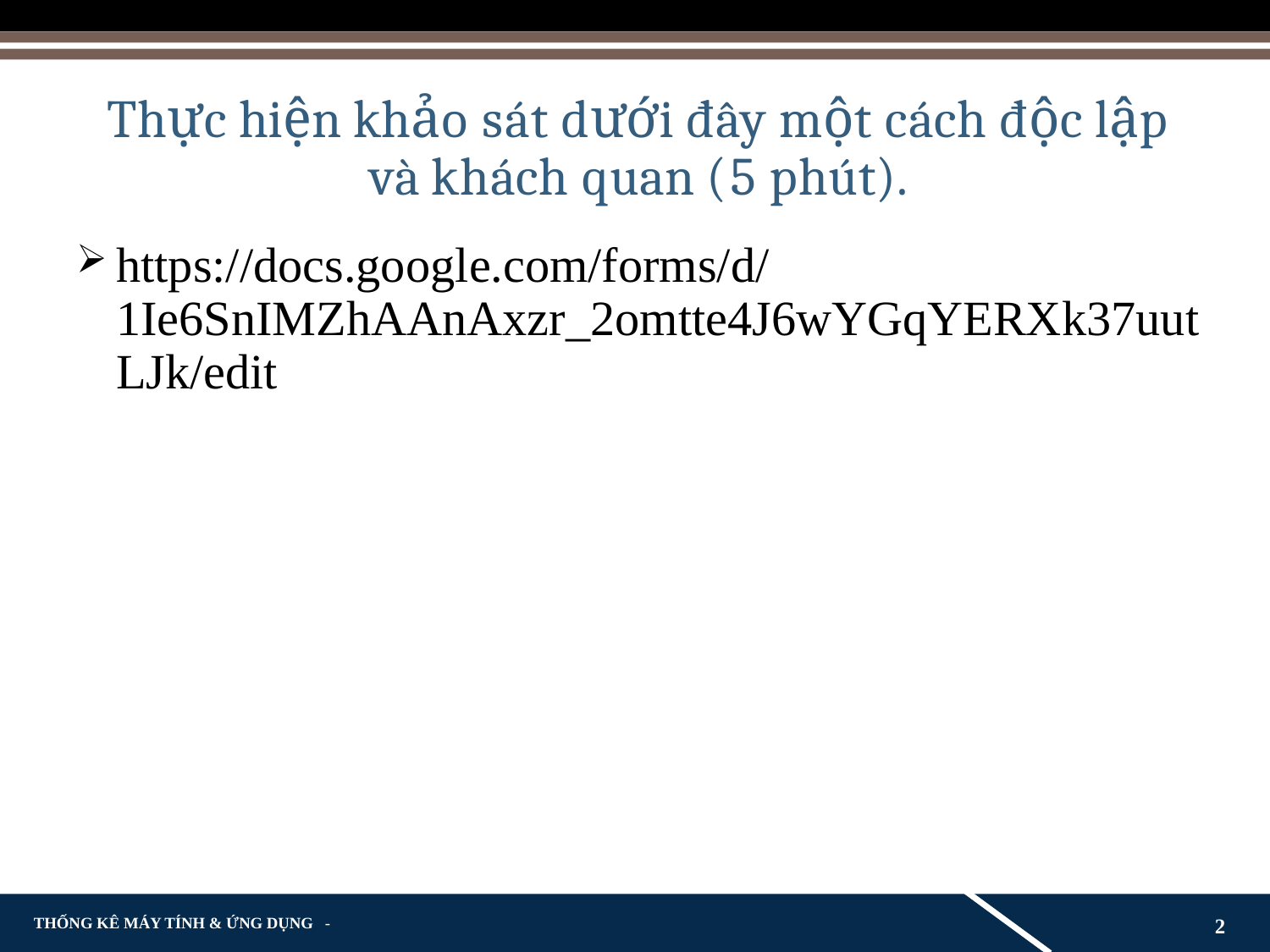

# Thực hiện khảo sát dưới đây một cách độc lập và khách quan (5 phút).
https://docs.google.com/forms/d/1Ie6SnIMZhAAnAxzr_2omtte4J6wYGqYERXk37uutLJk/edit

2